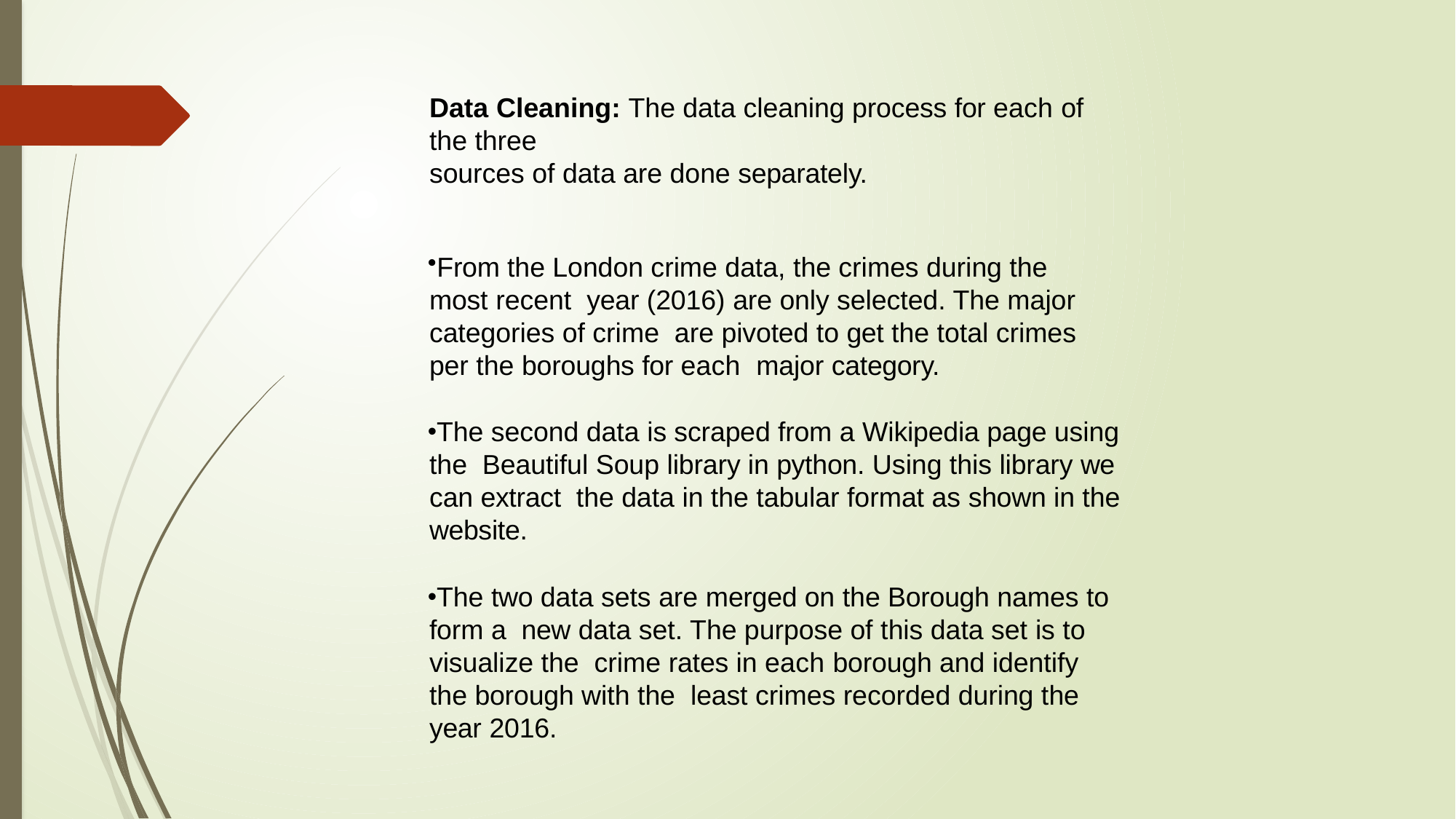

Data Cleaning: The data cleaning process for each of the three
sources of data are done separately.
From the London crime data, the crimes during the most recent  year (2016) are only selected. The major categories of crime  are pivoted to get the total crimes per the boroughs for each  major category.

The second data is scraped from a Wikipedia page using the  Beautiful Soup library in python. Using this library we can extract  the data in the tabular format as shown in the website.

The two data sets are merged on the Borough names to form a  new data set. The purpose of this data set is to visualize the  crime rates in each borough and identify the borough with the  least crimes recorded during the year 2016.